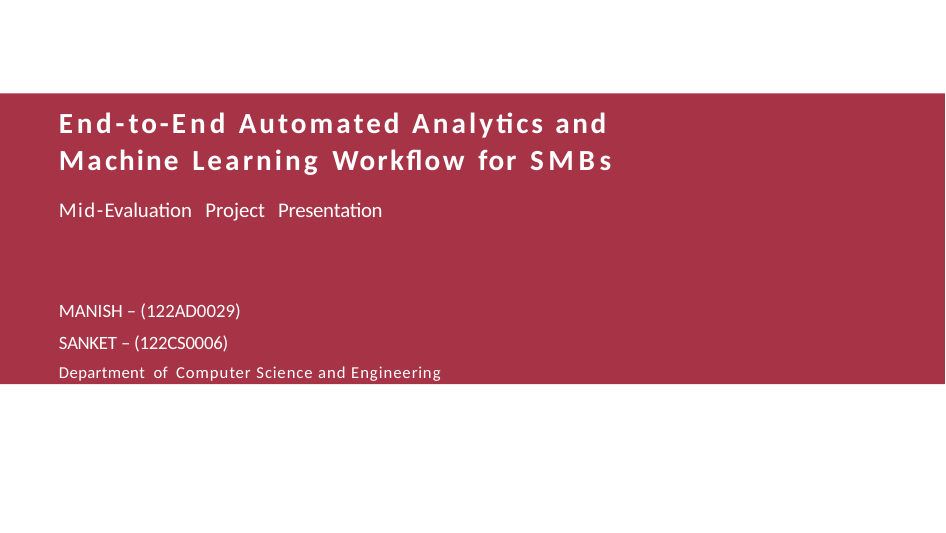

# End-to-End Automated Analytics and Machine Learning Workflow for SMBs
Mid-Evaluation Project Presentation
MANISH – (122AD0029)
SANKET – (122CS0006)
Department of Computer Science and Engineering